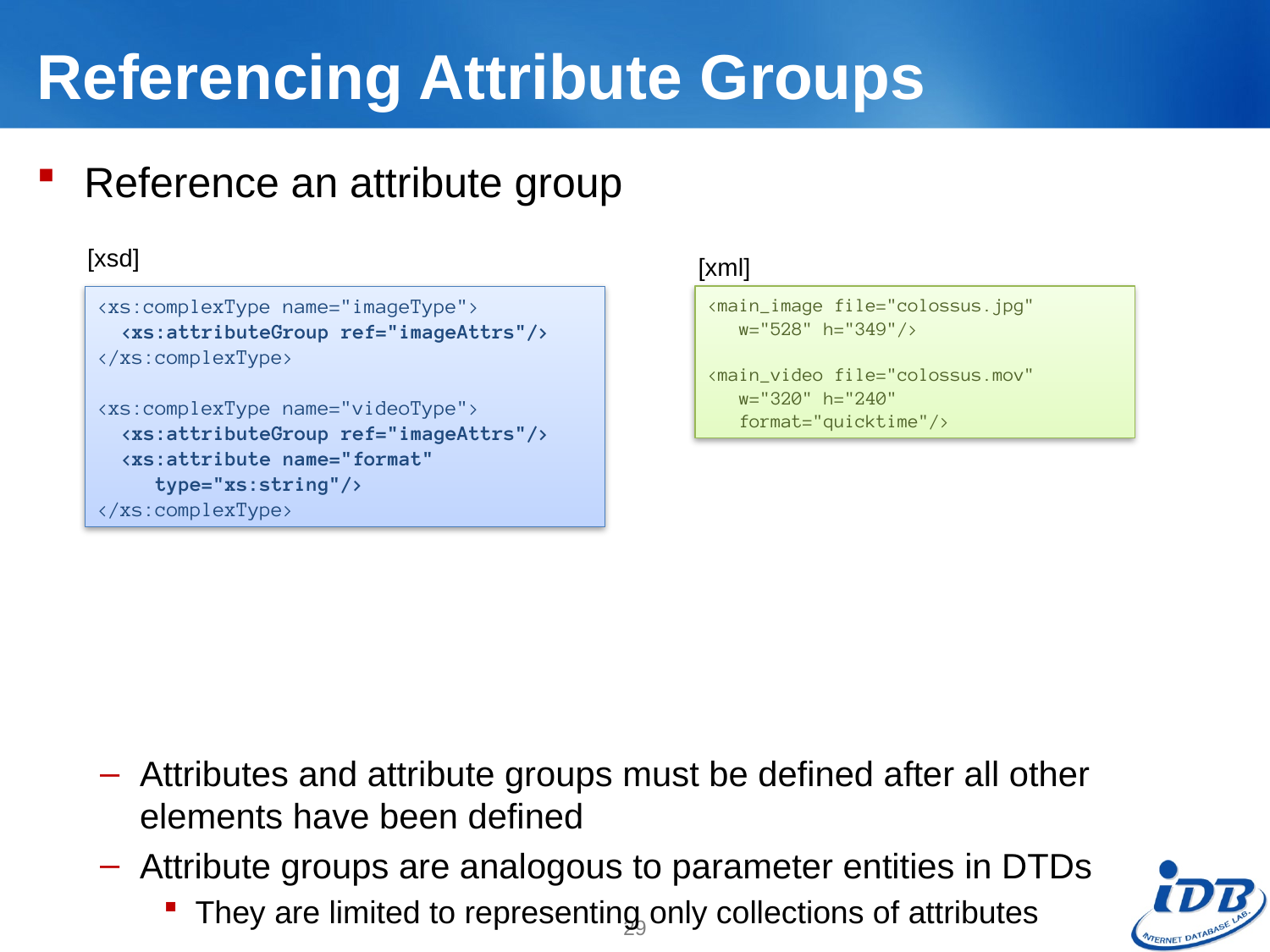

# Referencing Attribute Groups
Reference an attribute group

Attributes and attribute groups must be defined after all other elements have been defined
Attribute groups are analogous to parameter entities in DTDs
They are limited to representing only collections of attributes
[xsd]
[xml]
<xs:complexType name="imageType">
  <xs:attributeGroup ref="imageAttrs"/>
</xs:complexType>

<xs:complexType name="videoType">
  <xs:attributeGroup ref="imageAttrs"/>
  <xs:attribute name="format"
     type="xs:string"/>
</xs:complexType>
<main_image file="colossus.jpg"
   w="528" h="349"/>

<main_video file="colossus.mov"
   w="320" h="240"
   format="quicktime"/>
29